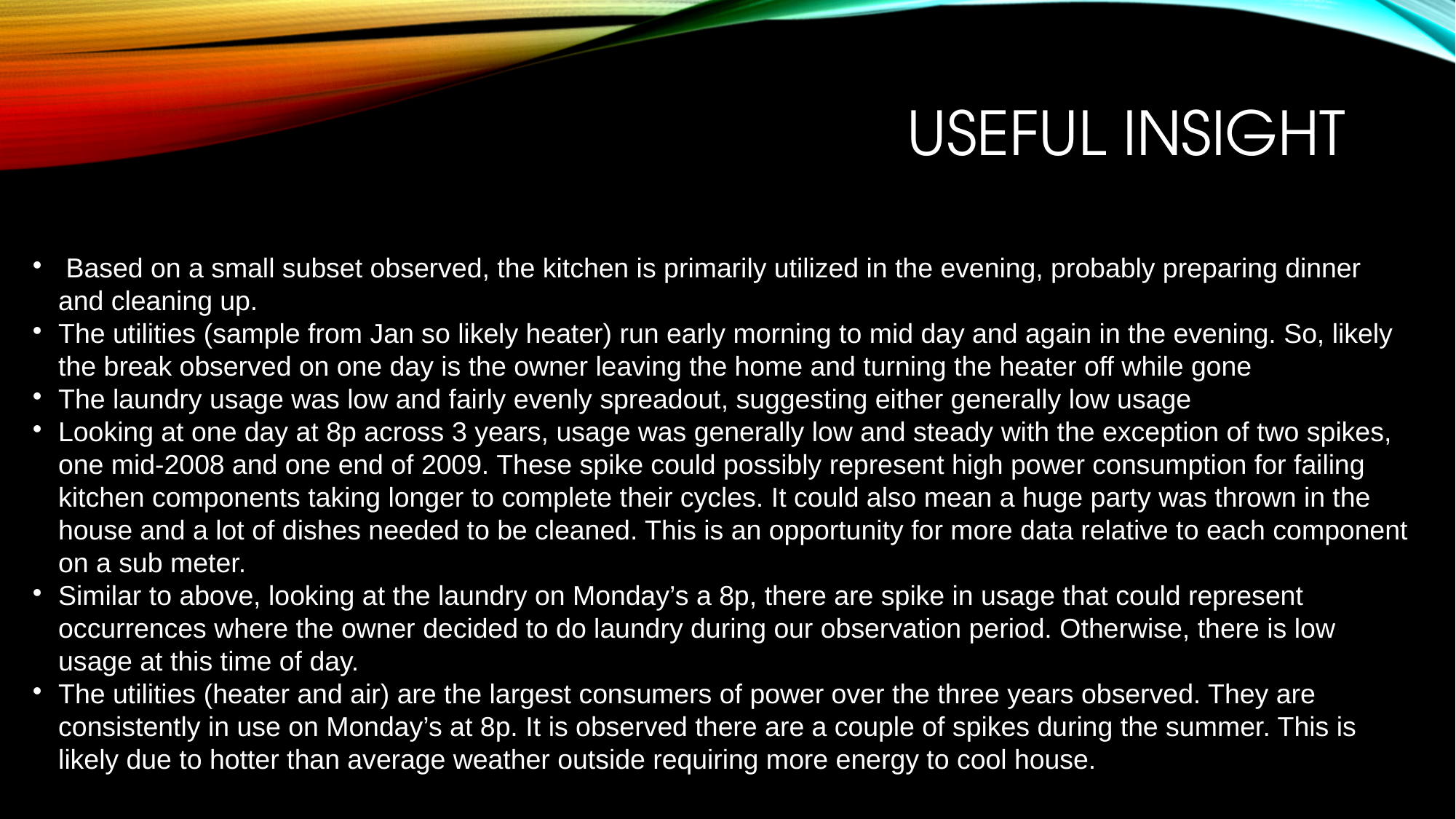

Useful Insight

 Based on a small subset observed, the kitchen is primarily utilized in the evening, probably preparing dinner and cleaning up.
The utilities (sample from Jan so likely heater) run early morning to mid day and again in the evening. So, likely the break observed on one day is the owner leaving the home and turning the heater off while gone
The laundry usage was low and fairly evenly spreadout, suggesting either generally low usage
Looking at one day at 8p across 3 years, usage was generally low and steady with the exception of two spikes, one mid-2008 and one end of 2009. These spike could possibly represent high power consumption for failing kitchen components taking longer to complete their cycles. It could also mean a huge party was thrown in the house and a lot of dishes needed to be cleaned. This is an opportunity for more data relative to each component on a sub meter.
Similar to above, looking at the laundry on Monday’s a 8p, there are spike in usage that could represent occurrences where the owner decided to do laundry during our observation period. Otherwise, there is low usage at this time of day.
The utilities (heater and air) are the largest consumers of power over the three years observed. They are consistently in use on Monday’s at 8p. It is observed there are a couple of spikes during the summer. This is likely due to hotter than average weather outside requiring more energy to cool house.